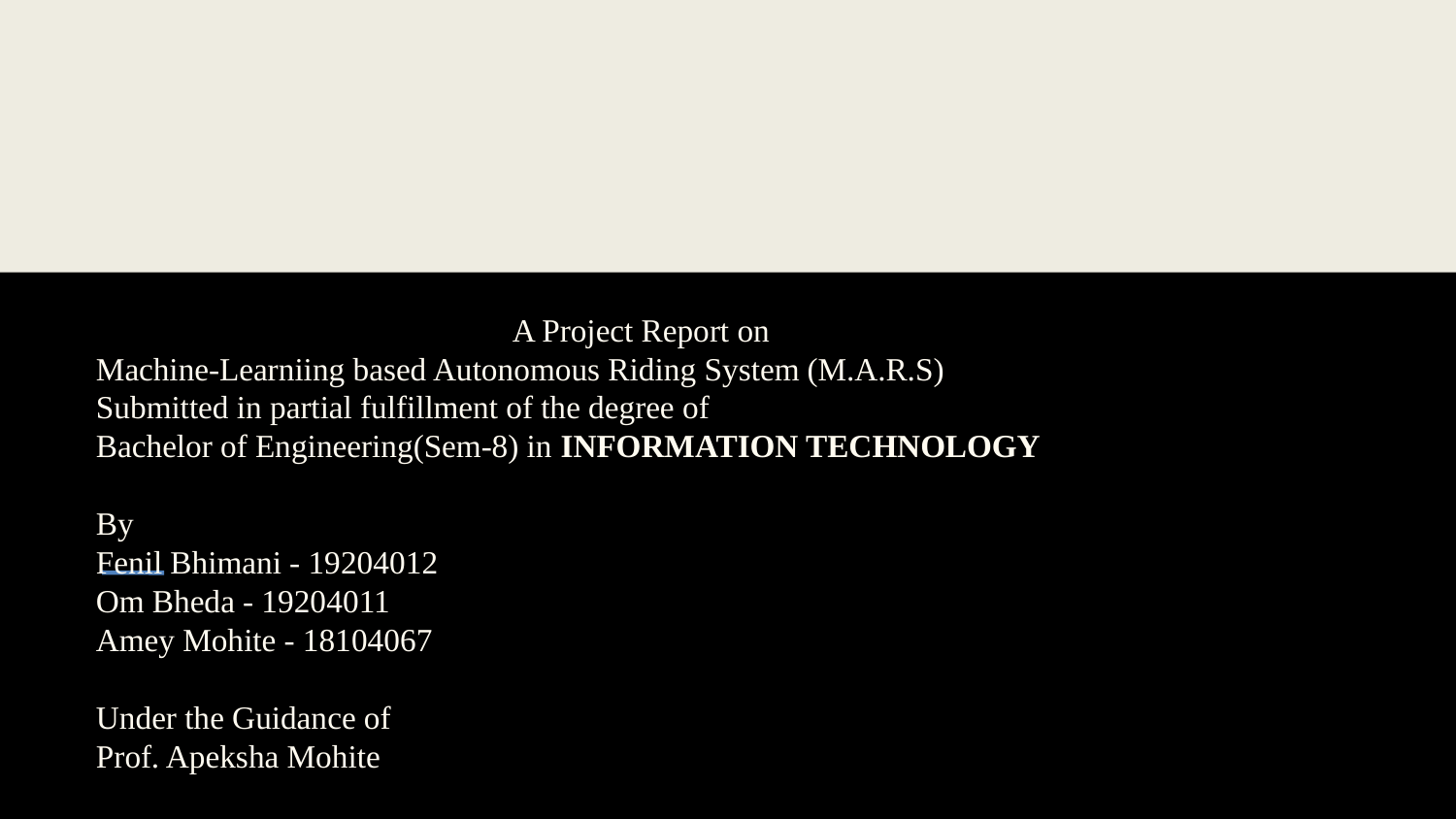

A Project Report on
Machine-Learniing based Autonomous Riding System (M.A.R.S)
Submitted in partial fulfillment of the degree of
Bachelor of Engineering(Sem-8) in INFORMATION TECHNOLOGY
By
Fenil Bhimani - 19204012
Om Bheda - 19204011
Amey Mohite - 18104067
Under the Guidance of
Prof. Apeksha Mohite